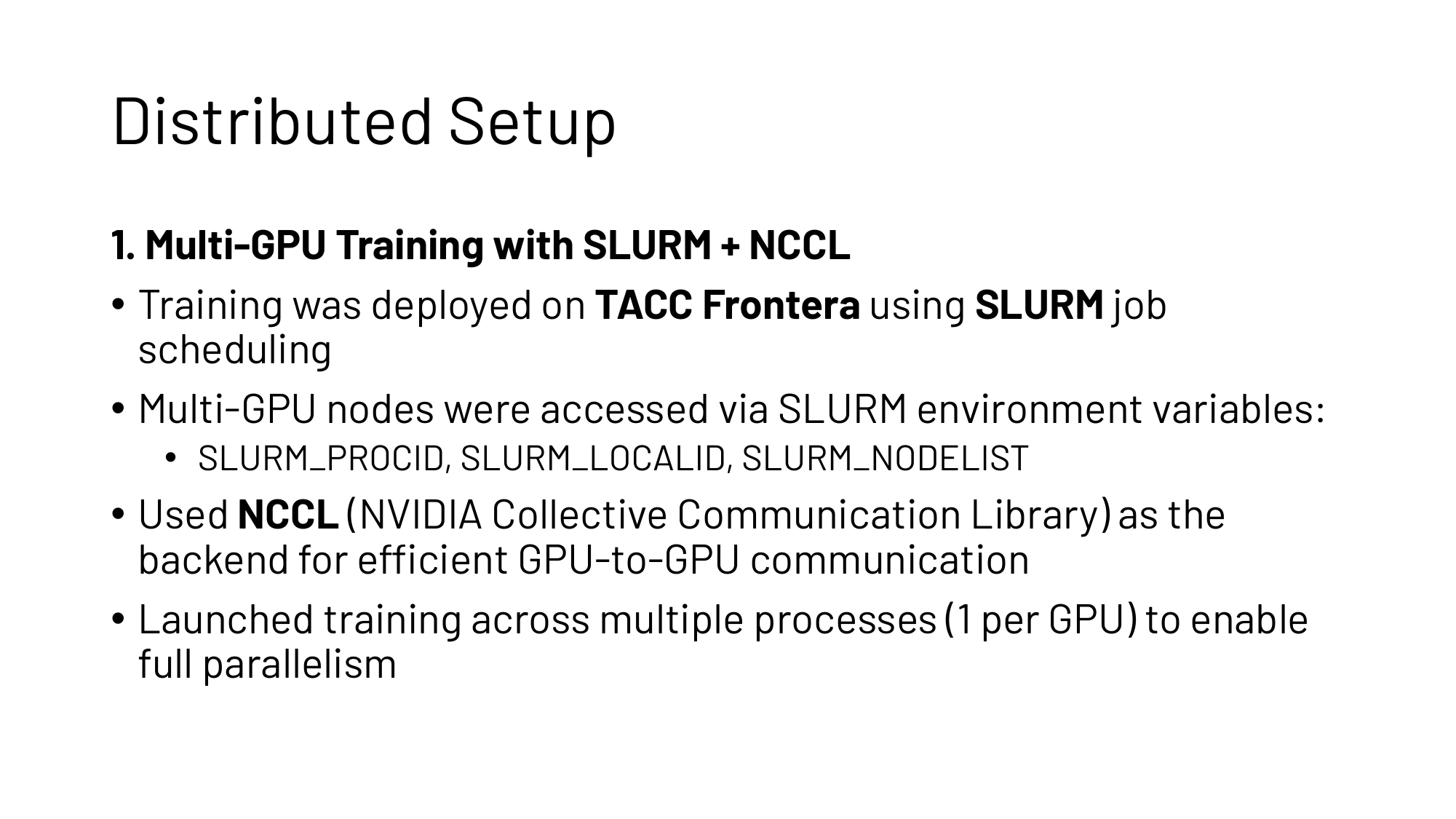

# Distributed Setup
1. Multi-GPU Training with SLURM + NCCL
Training was deployed on TACC Frontera using SLURM job scheduling
Multi-GPU nodes were accessed via SLURM environment variables:
SLURM_PROCID, SLURM_LOCALID, SLURM_NODELIST
Used NCCL (NVIDIA Collective Communication Library) as the backend for efficient GPU-to-GPU communication
Launched training across multiple processes (1 per GPU) to enable full parallelism